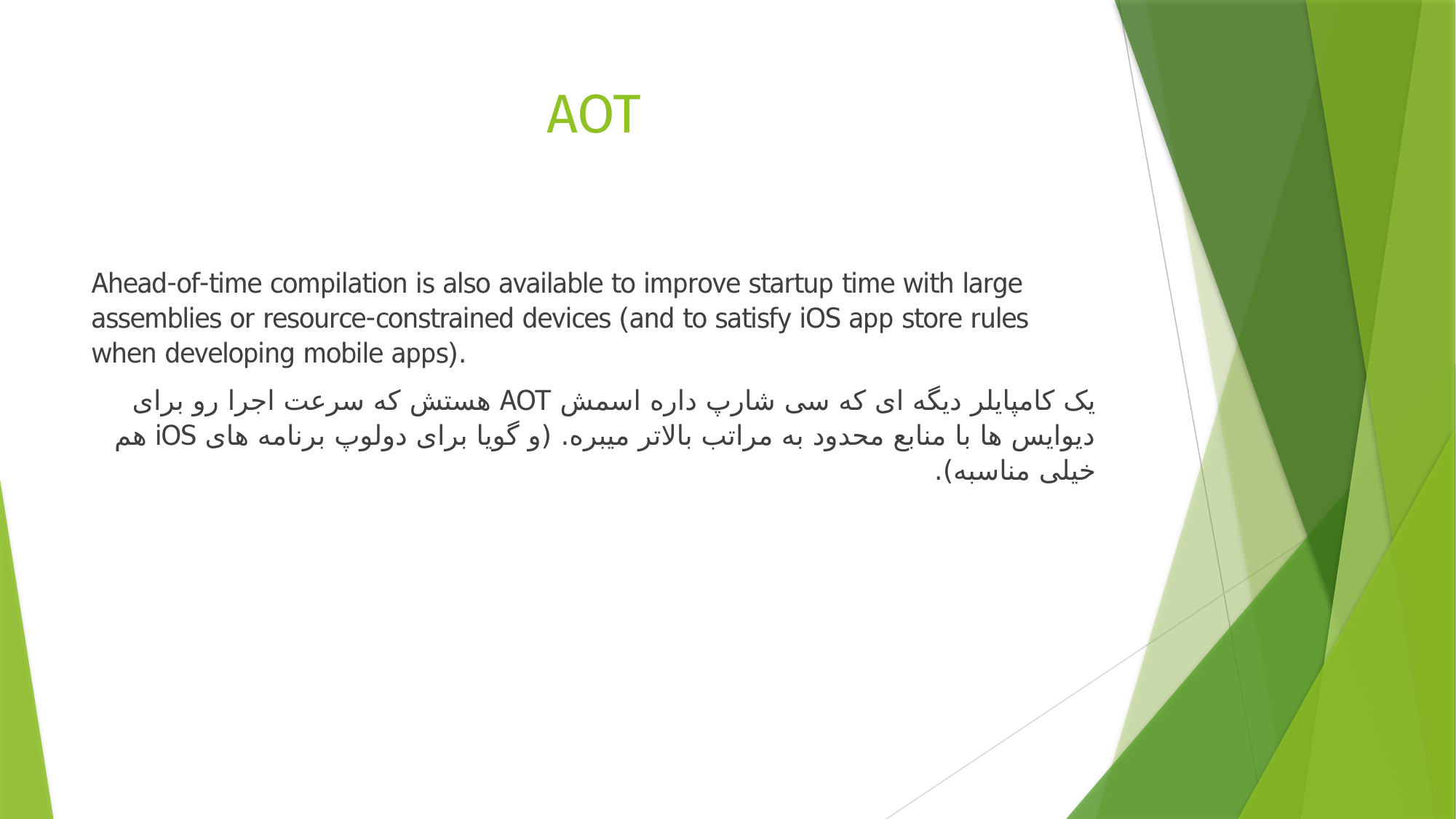

# AOT
Ahead-of-time compilation is also available to improve startup time with large assemblies or resource-constrained devices (and to satisfy iOS app store rules when developing mobile apps).
یک کامپایلر دیگه ای که سی شارپ داره اسمش AOT هستش که سرعت اجرا رو برای دیوایس ها با منابع محدود به مراتب بالاتر میبره. (و گویا برای دولوپ برنامه های iOS هم خیلی مناسبه).